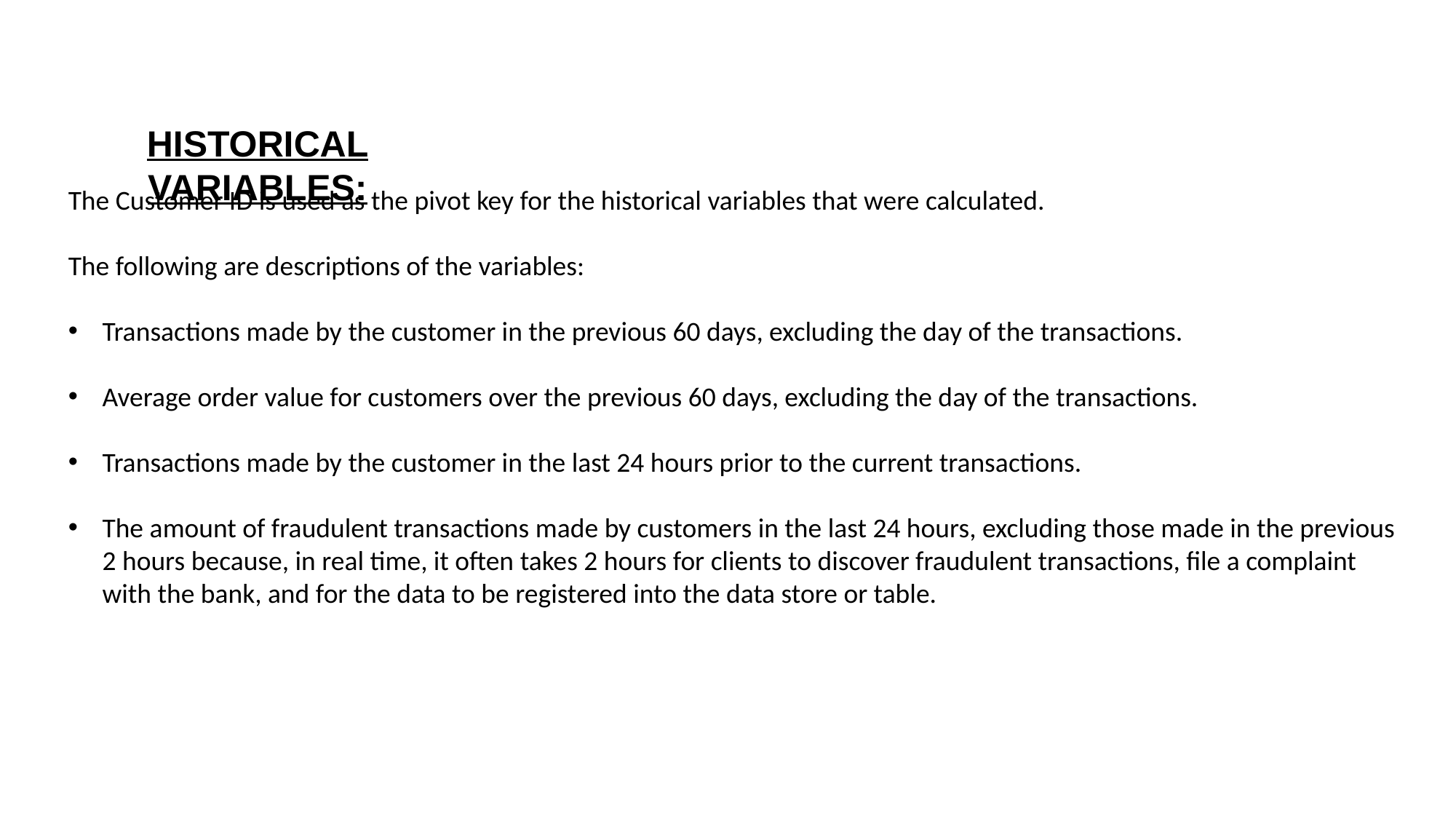

HISTORICAL VARIABLES:
The Customer ID is used as the pivot key for the historical variables that were calculated.

The following are descriptions of the variables:

Transactions made by the customer in the previous 60 days, excluding the day of the transactions.

Average order value for customers over the previous 60 days, excluding the day of the transactions.

Transactions made by the customer in the last 24 hours prior to the current transactions.

The amount of fraudulent transactions made by customers in the last 24 hours, excluding those made in the previous 2 hours because, in real time, it often takes 2 hours for clients to discover fraudulent transactions, file a complaint with the bank, and for the data to be registered into the data store or table.